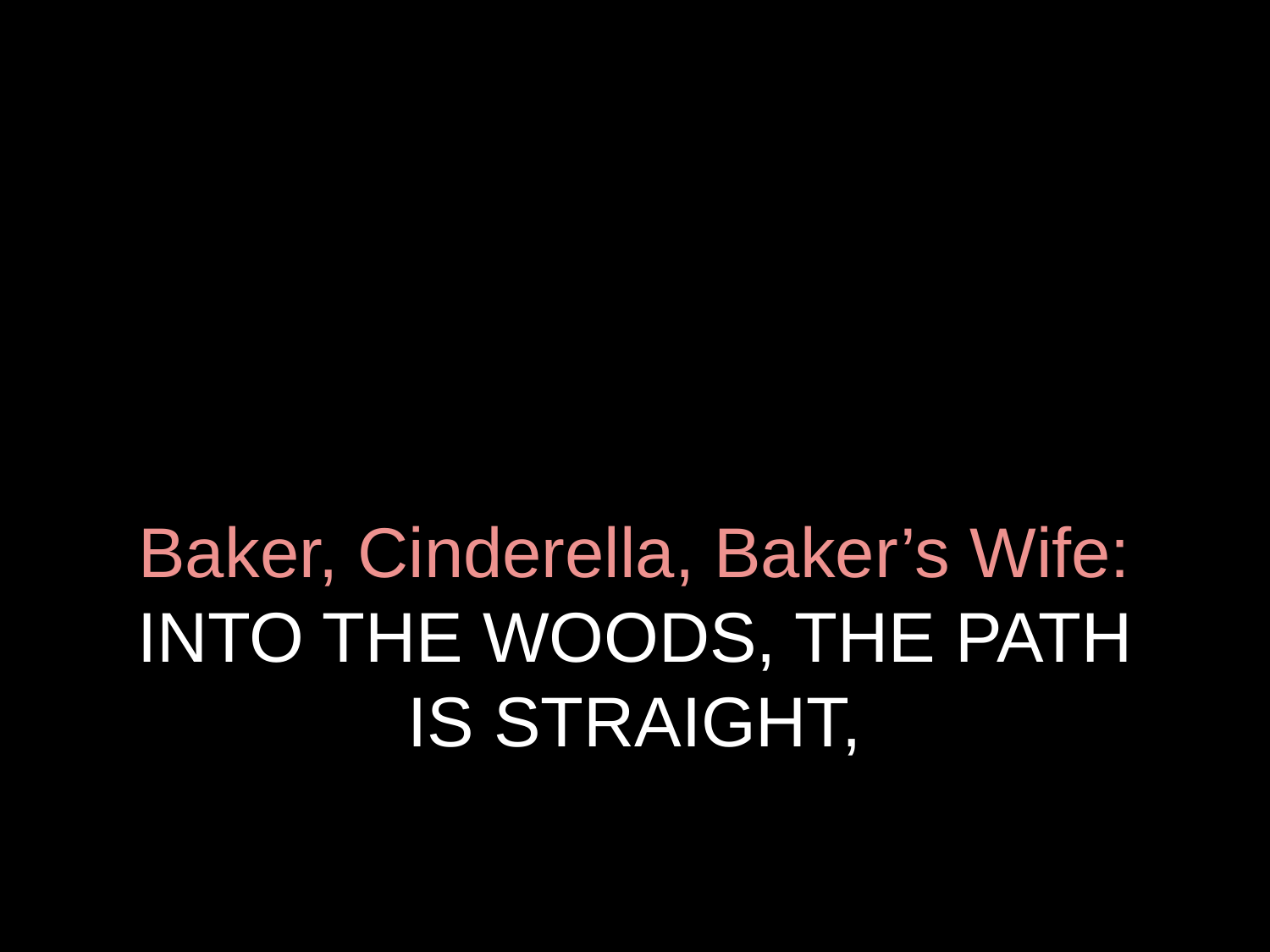

# Baker, Cinderella, Baker’s Wife: INTO THE WOODS, THE PATH IS STRAIGHT,